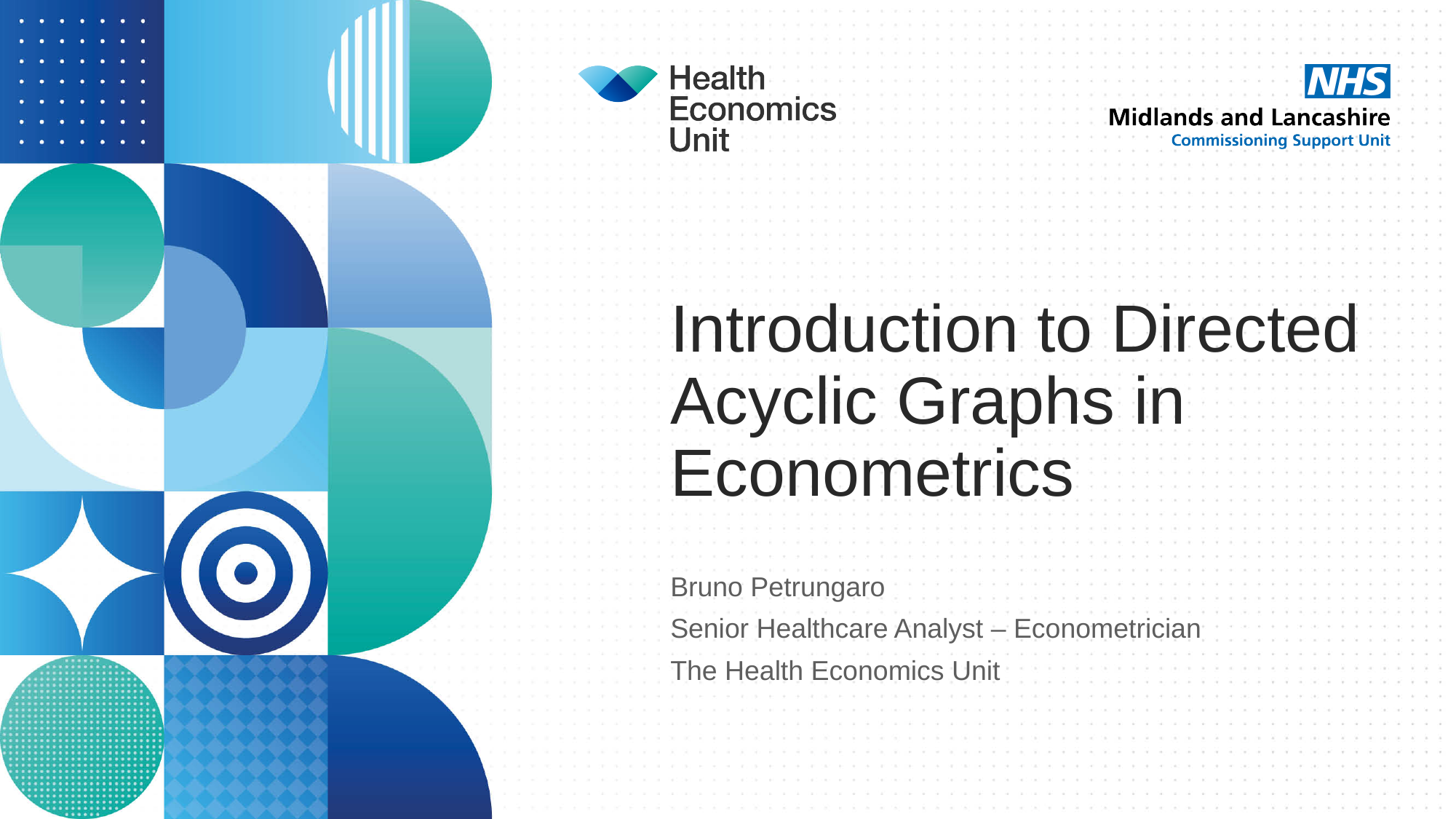

# Introduction to Directed Acyclic Graphs in Econometrics
Bruno Petrungaro
Senior Healthcare Analyst – Econometrician
The Health Economics Unit